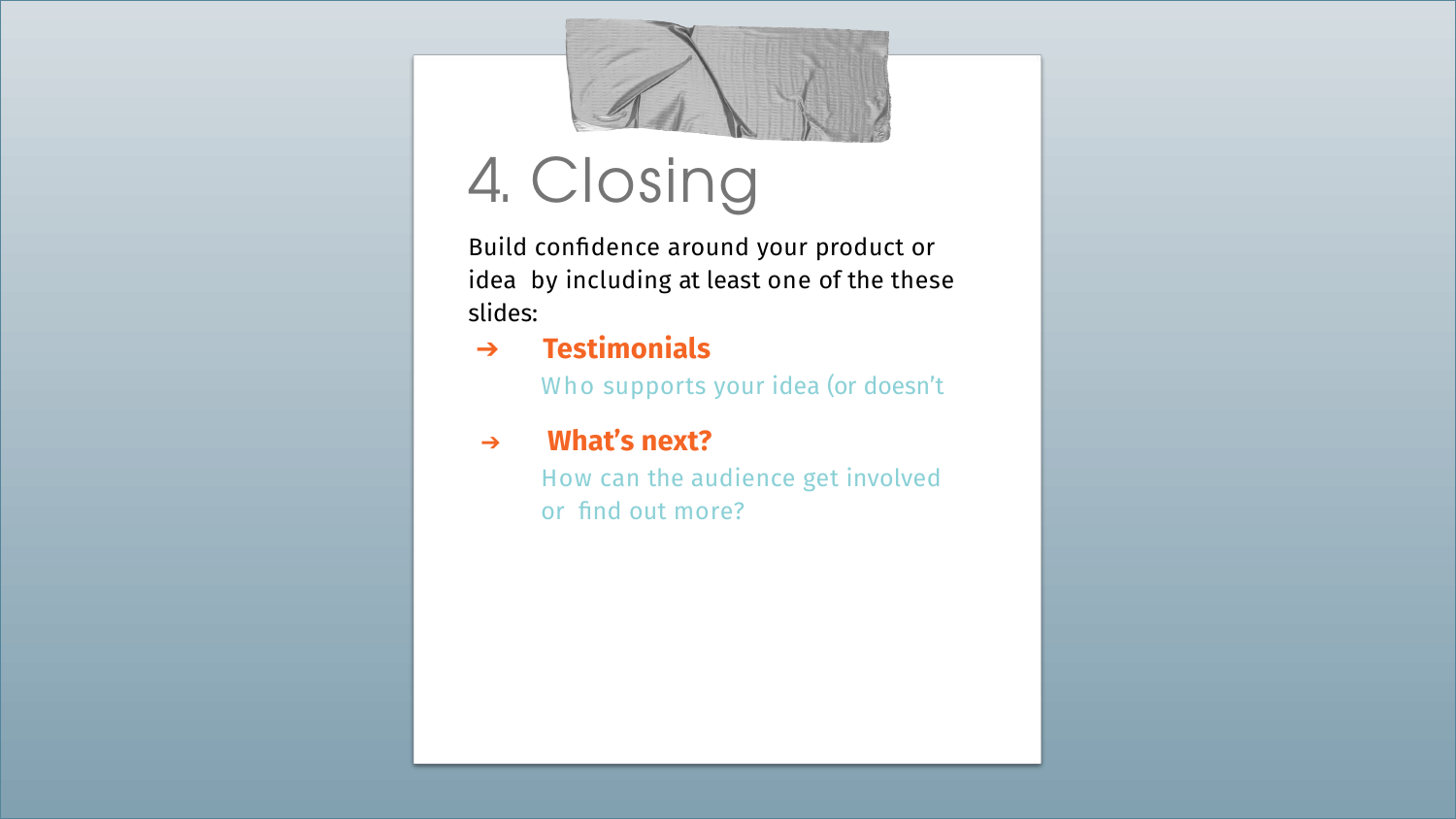

# 4. Closing
Build conﬁdence around your product or idea  by including at least one of the these slides:
➔	Testimonials
Who supports your idea (or doesn’t)?
➔	What’s next?
How can the audience get involved or  ﬁnd out more?